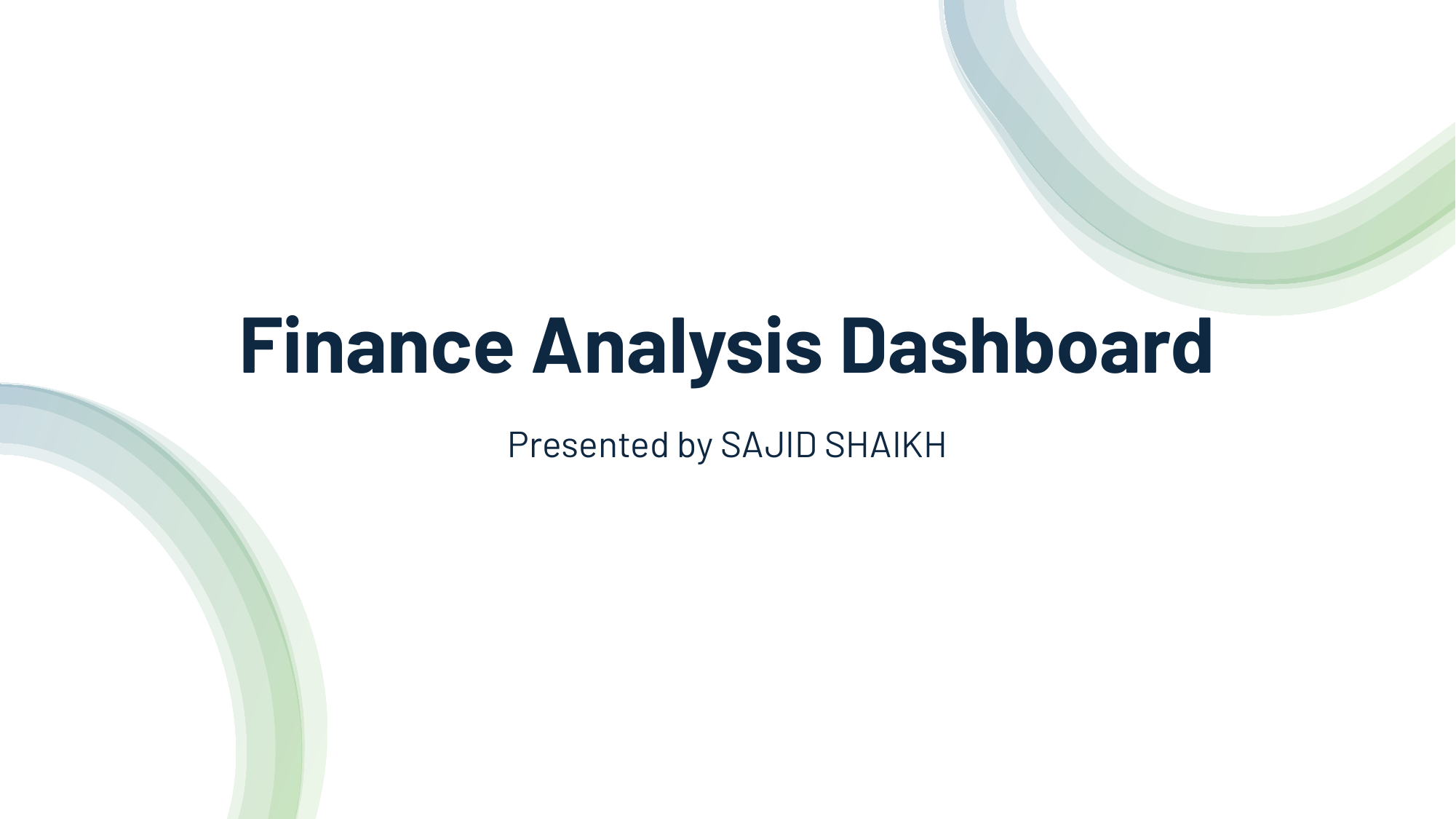

# Finance Analysis Dashboard
Presented by SAJID SHAIKH